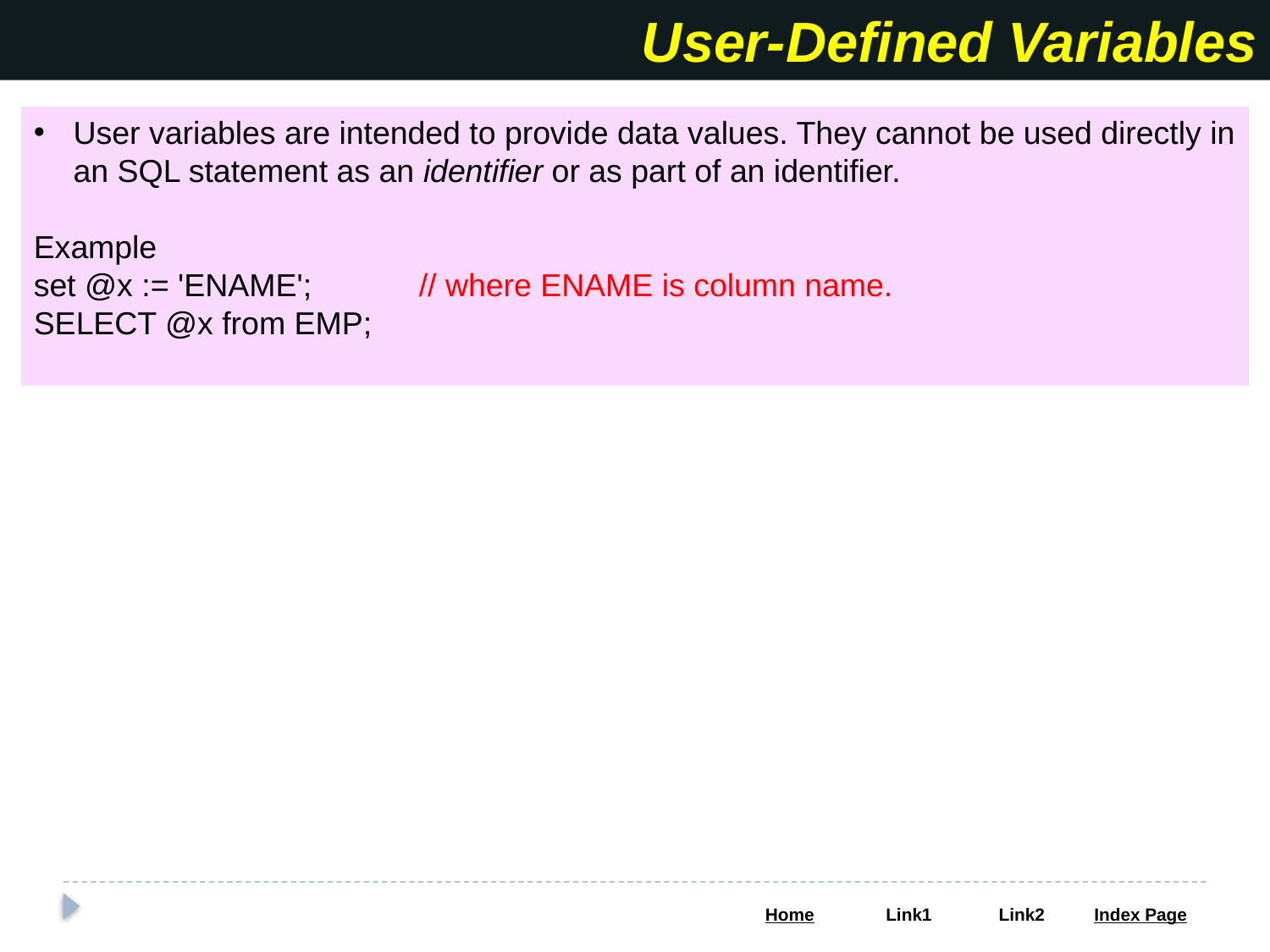

User-Defined Variables
User variables are intended to provide data values. They cannot be used directly in an SQL statement as an identifier or as part of an identifier.

Example
set @x := 'ENAME';            // where ENAME is column name.
SELECT @x from EMP;